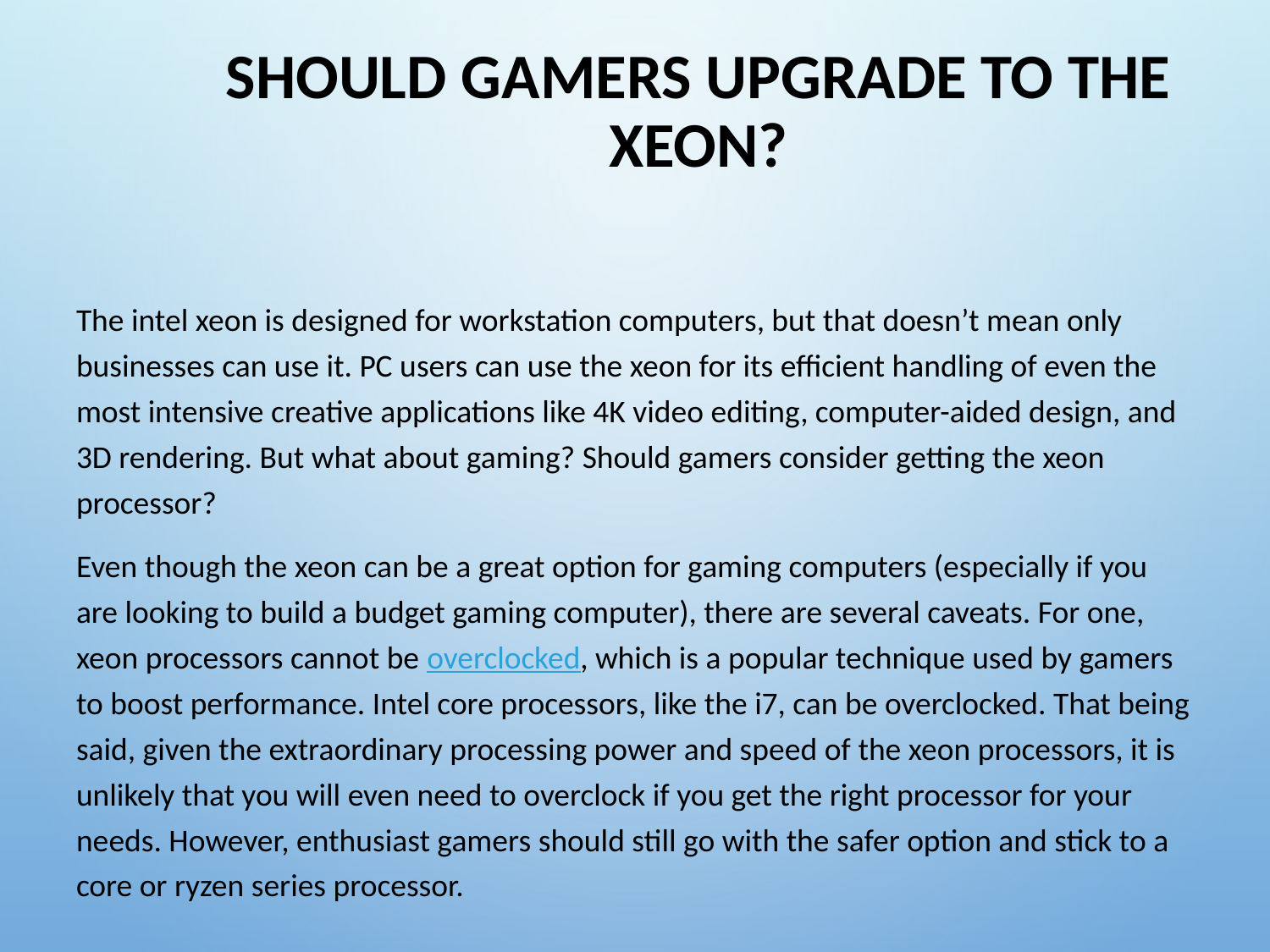

# Should Gamers Upgrade to the Xeon?
The intel xeon is designed for workstation computers, but that doesn’t mean only businesses can use it. PC users can use the xeon for its efficient handling of even the most intensive creative applications like 4K video editing, computer-aided design, and 3D rendering. But what about gaming? Should gamers consider getting the xeon processor?
Even though the xeon can be a great option for gaming computers (especially if you are looking to build a budget gaming computer), there are several caveats. For one, xeon processors cannot be overclocked, which is a popular technique used by gamers to boost performance. Intel core processors, like the i7, can be overclocked. That being said, given the extraordinary processing power and speed of the xeon processors, it is unlikely that you will even need to overclock if you get the right processor for your needs. However, enthusiast gamers should still go with the safer option and stick to a core or ryzen series processor.